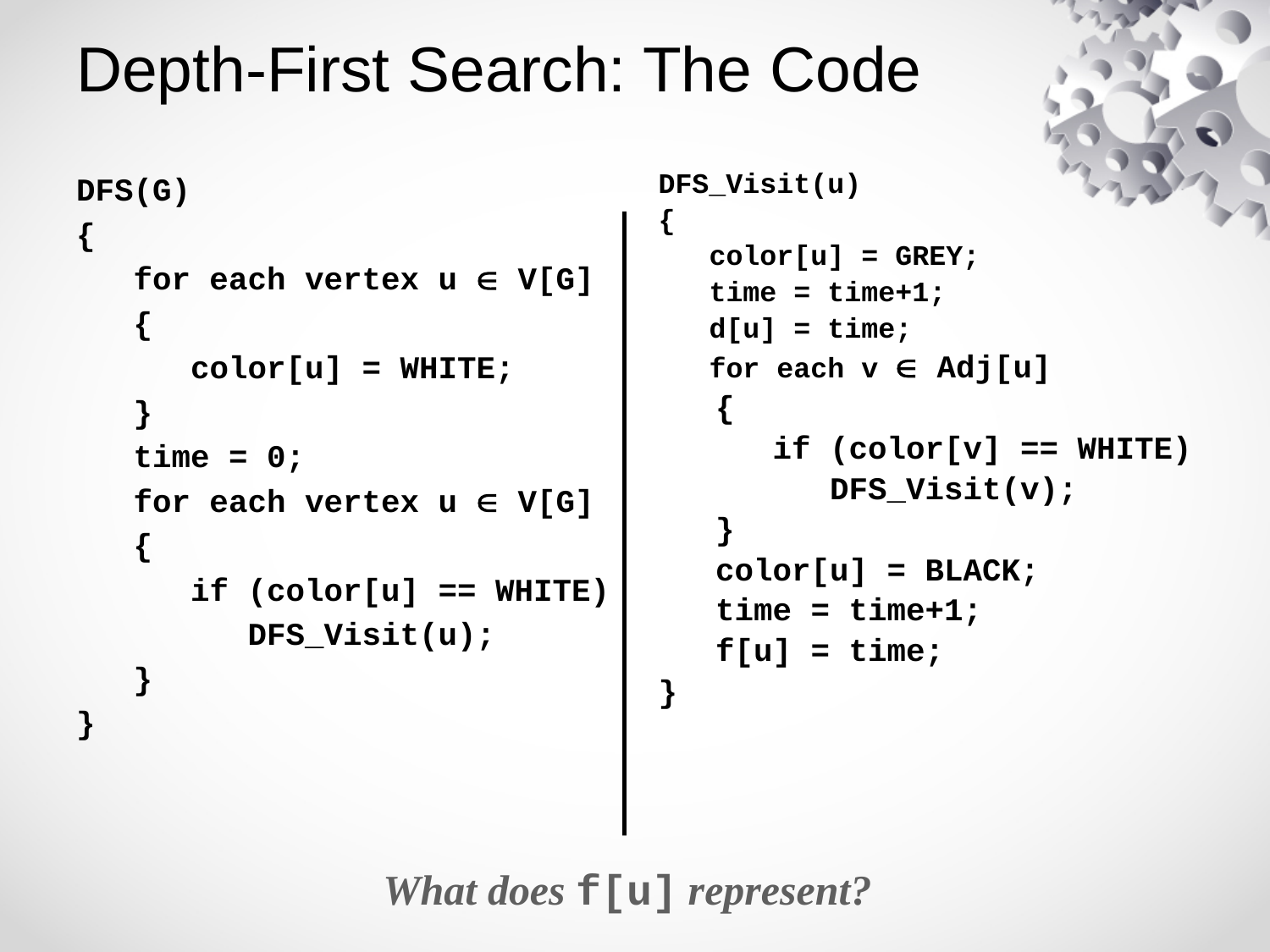

# Depth-First Search: The Code
DFS(G)
{
   for each vertex u ∈ V[G]
   {
      color[u] = WHITE;
   }
   time = 0;
   for each vertex u ∈ V[G]
   {
      if (color[u] == WHITE)
         DFS_Visit(u);
   }
}
DFS_Visit(u)
{
   color[u] = GREY;
   time = time+1;
   d[u] = time;
   for each v ∈ Adj[u]
   {
      if (color[v] == WHITE)
         DFS_Visit(v);
   }
   color[u] = BLACK;
   time = time+1;
   f[u] = time;
}

What does f[u] represent?